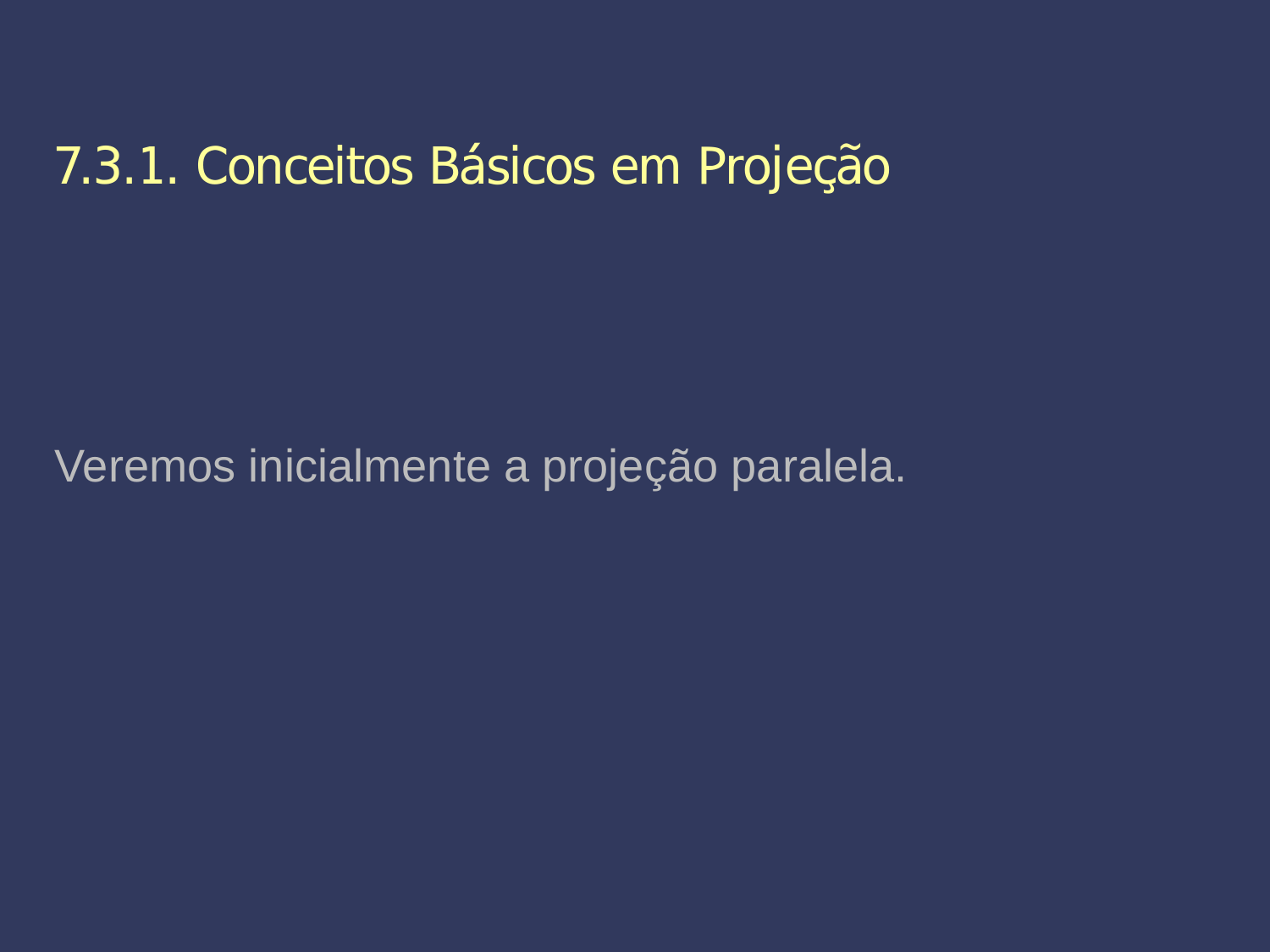

7.3.1. Conceitos Básicos em Projeção

Veremos inicialmente a projeção paralela.